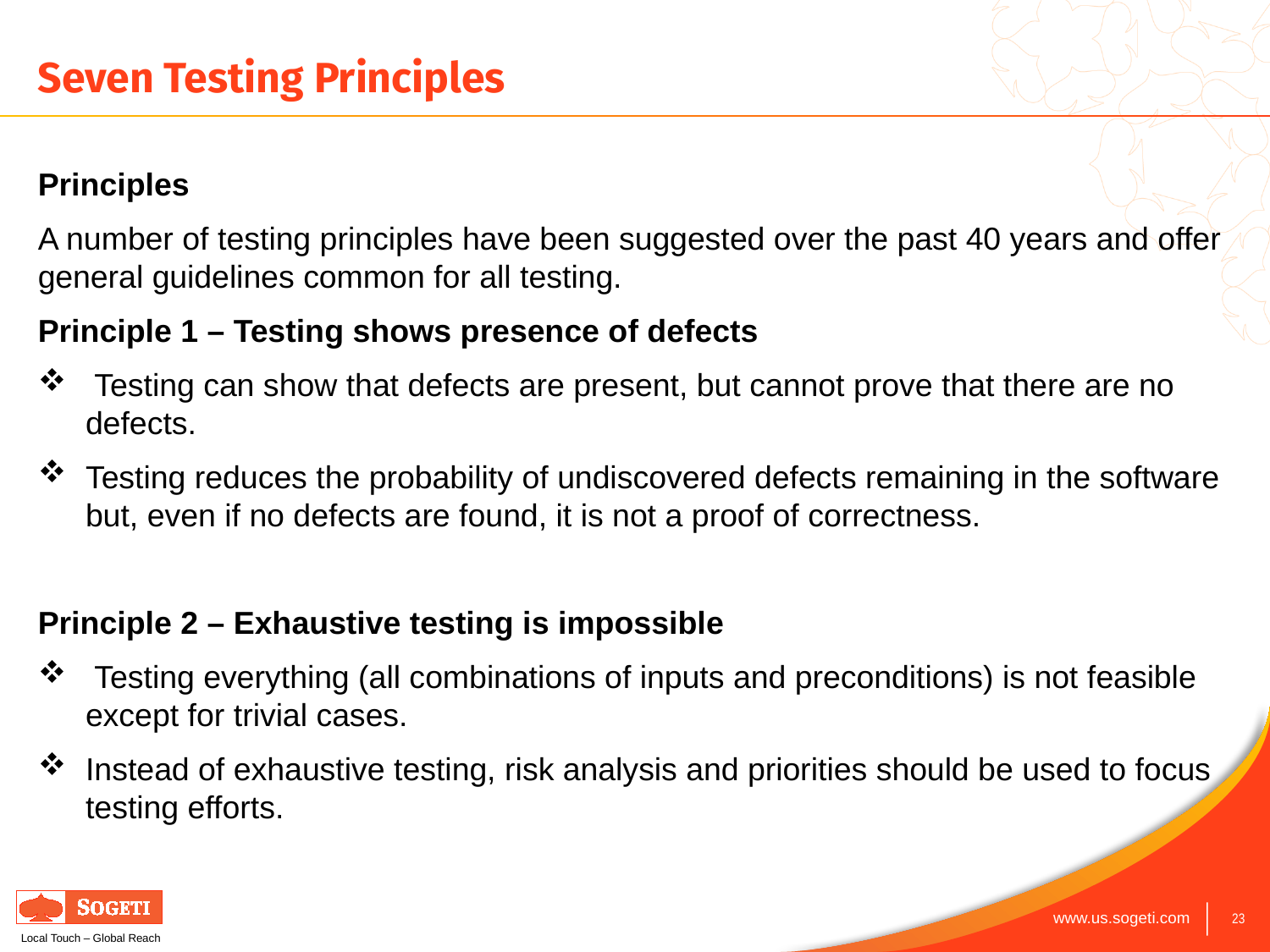

# Seven Testing Principles
Principles
A number of testing principles have been suggested over the past 40 years and offer general guidelines common for all testing.
Principle 1 – Testing shows presence of defects
 Testing can show that defects are present, but cannot prove that there are no defects.
Testing reduces the probability of undiscovered defects remaining in the software but, even if no defects are found, it is not a proof of correctness.

Principle 2 – Exhaustive testing is impossible
 Testing everything (all combinations of inputs and preconditions) is not feasible except for trivial cases.
Instead of exhaustive testing, risk analysis and priorities should be used to focus testing efforts.